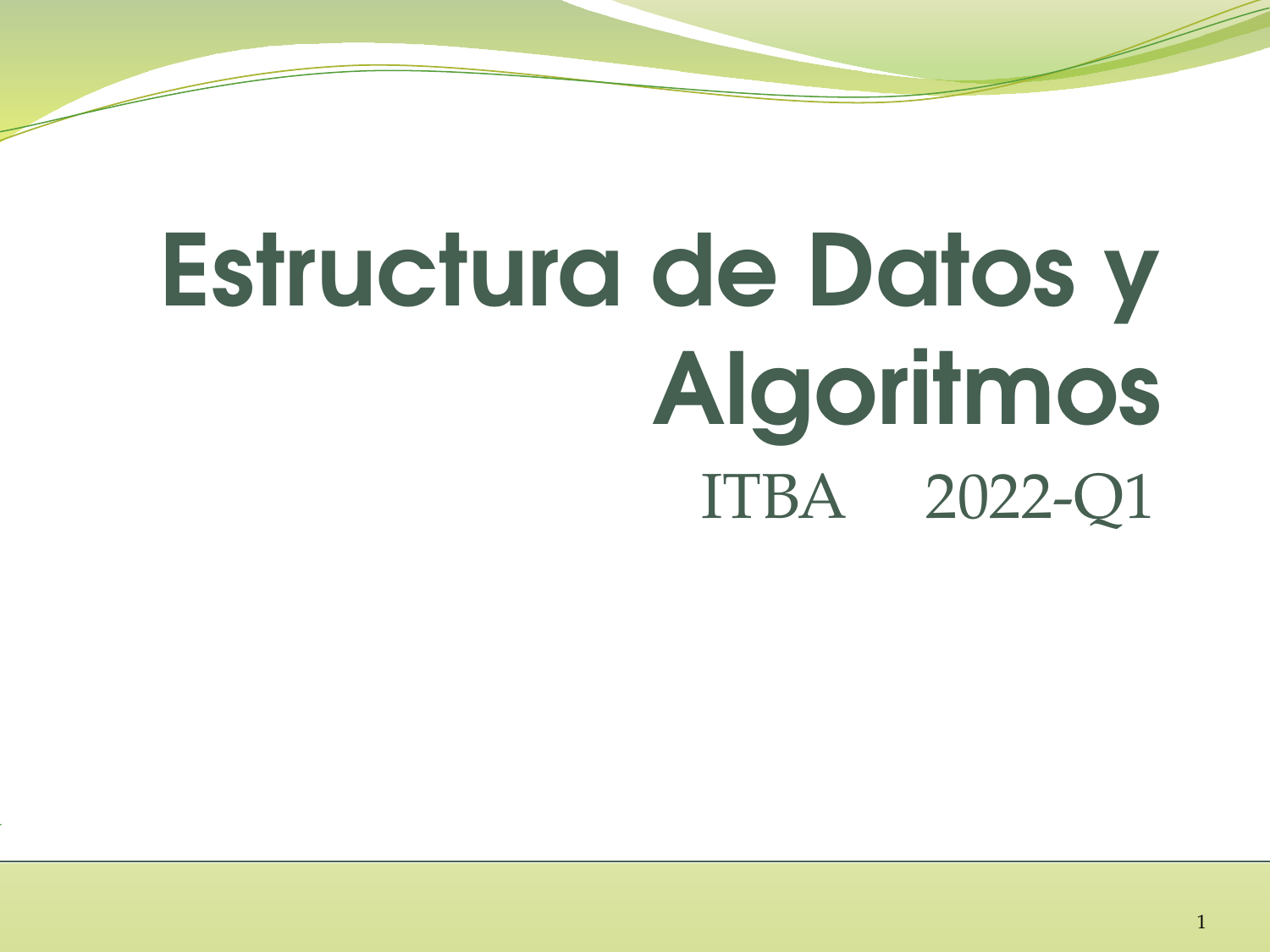

# Estructura de Datos y Algoritmos
ITBA     2022-Q1
1